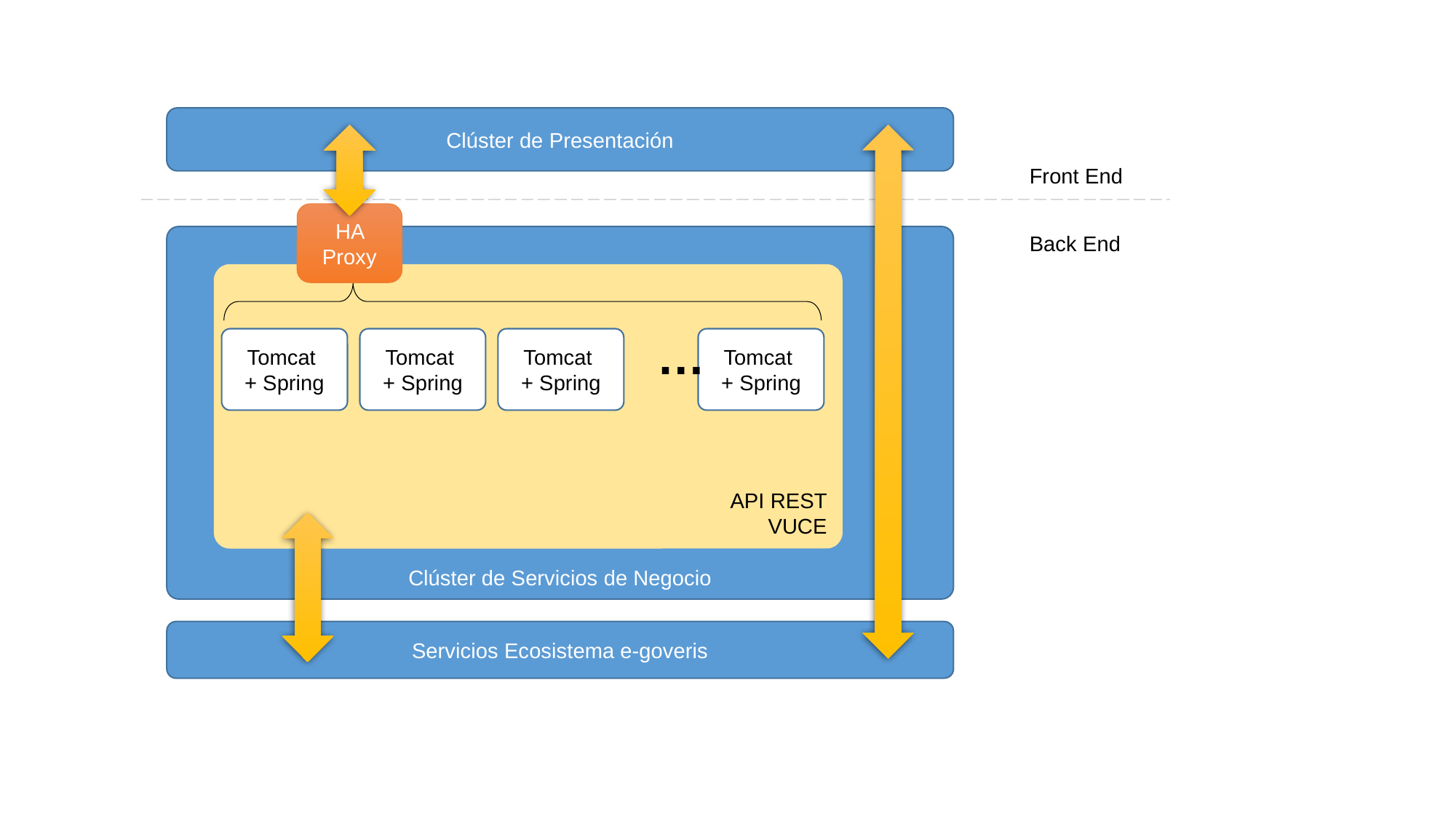

Clúster de Presentación

Front End
HA Proxy
Back End
Clúster de Servicios de Negocio
API REST
VUCE
…
Tomcat
+ Spring
Tomcat
+ Spring
Tomcat
+ Spring
Tomcat
+ Spring

Servicios Ecosistema e-goveris